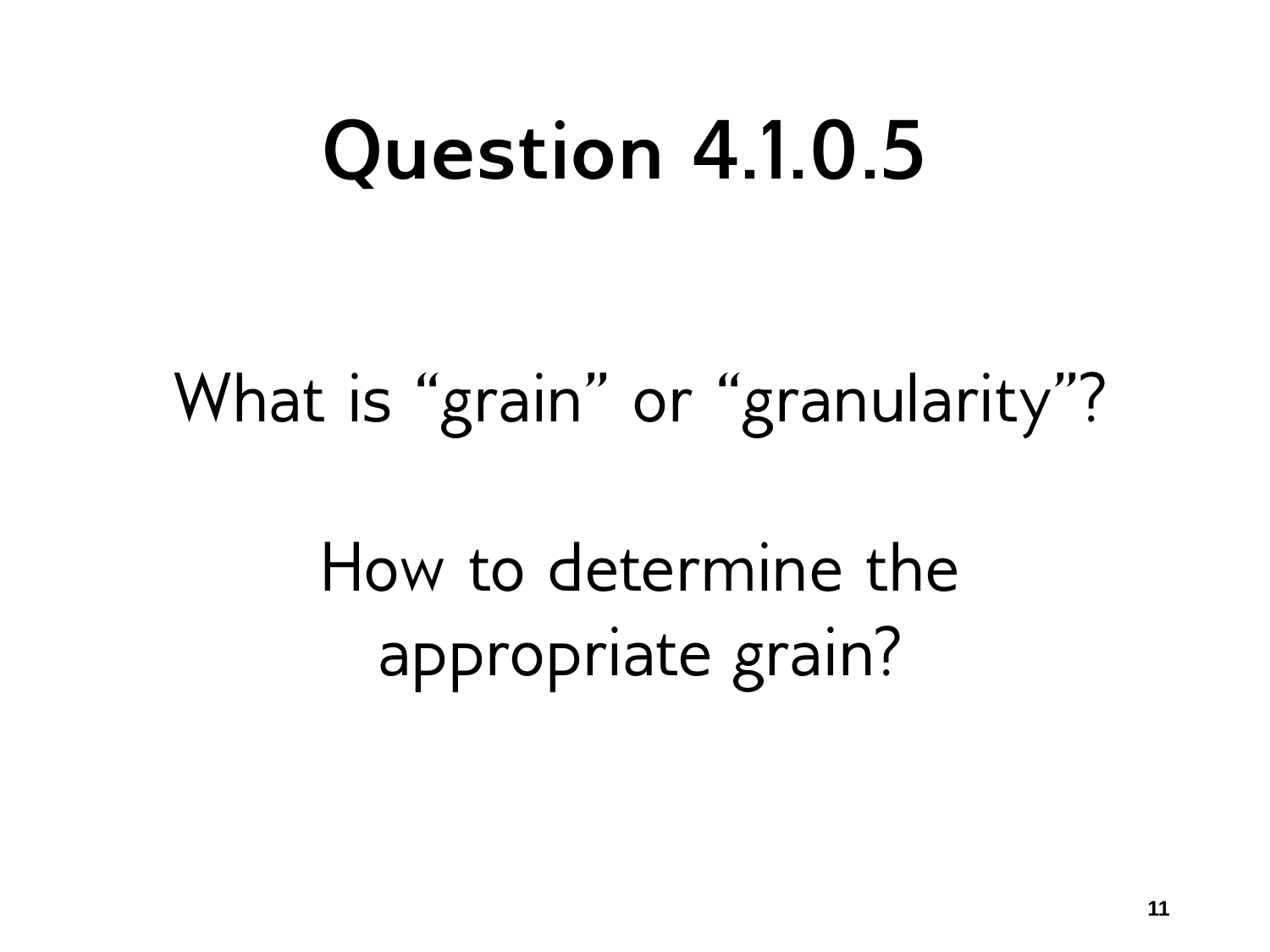

# Question 4.1.0.5
What is “grain” or “granularity”?
How to determine the
appropriate grain?
11